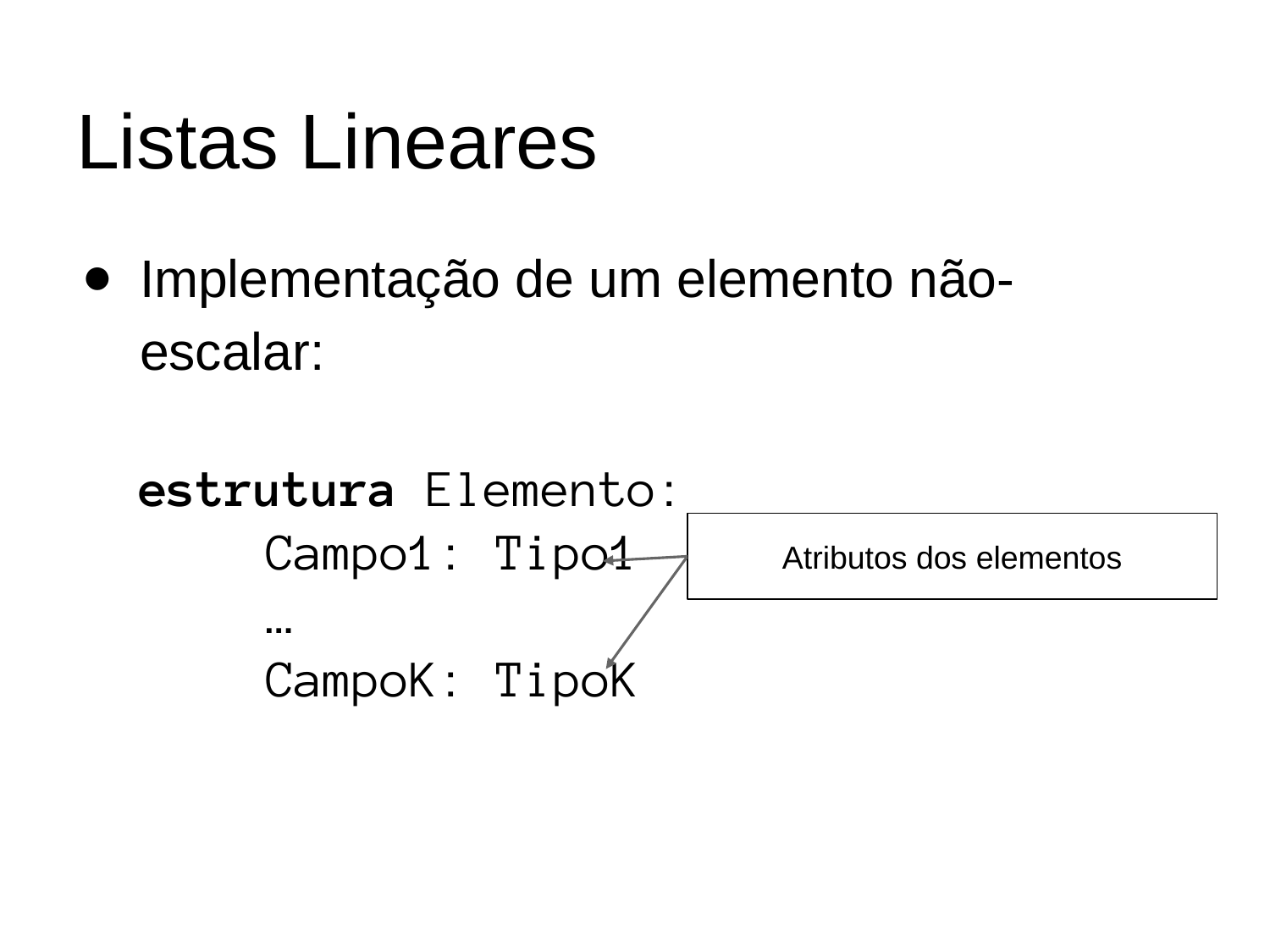

# Listas Lineares
Implementação de um elemento não-escalar:

estrutura Elemento:
	Campo1: Tipo1
	…
	CampoK: TipoK

Atributos dos elementos